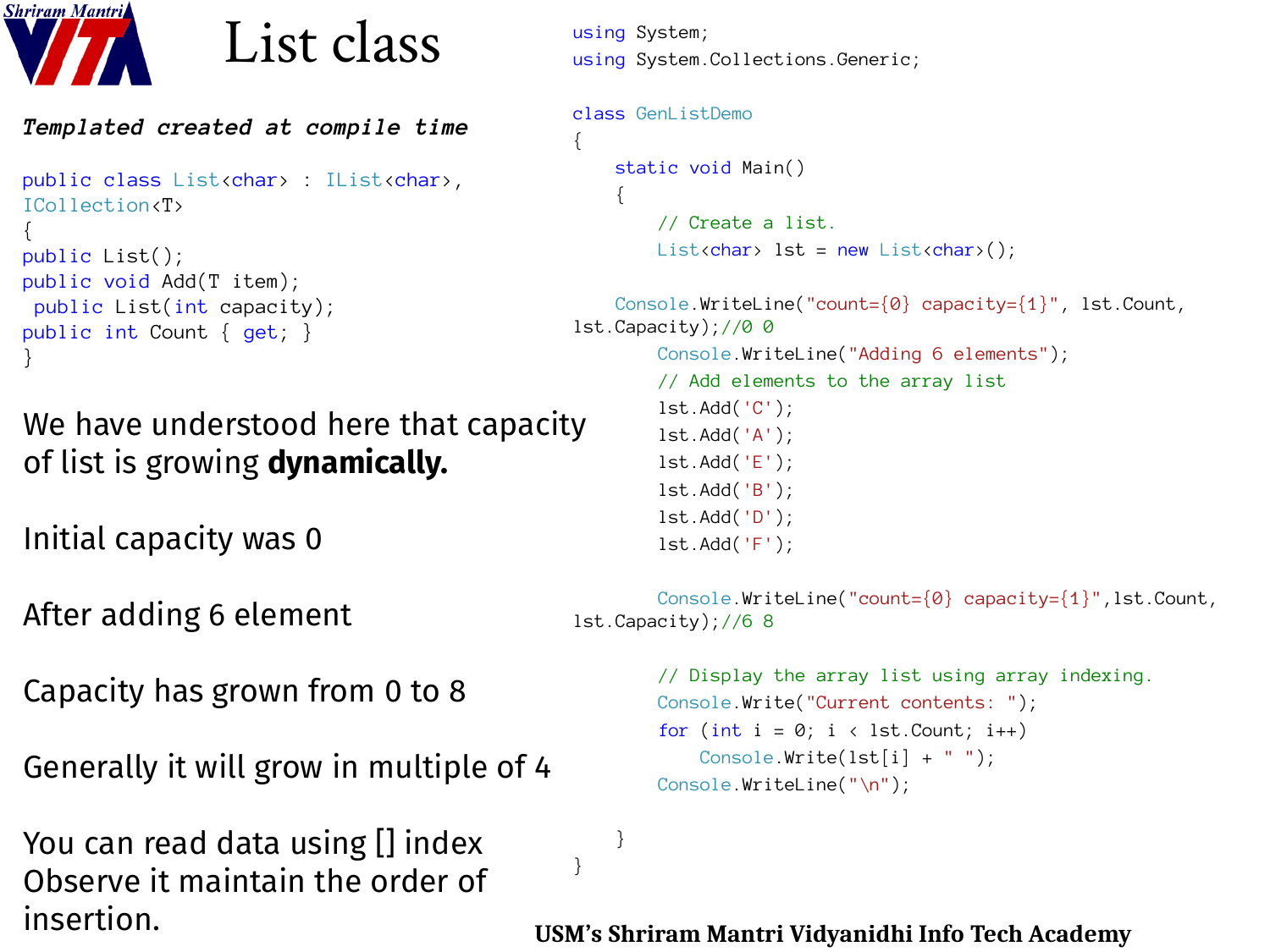

# List class
using System;
using System.Collections.Generic;

class GenListDemo
{
    static void Main()
    {
        // Create a list.
        List<char> lst = new List<char>();

    Console.WriteLine("count={0} capacity={1}", lst.Count, lst.Capacity);//0 0
        Console.WriteLine("Adding 6 elements");
        // Add elements to the array list
        lst.Add('C');
        lst.Add('A');
        lst.Add('E');
        lst.Add('B');
        lst.Add('D');
        lst.Add('F');

        Console.WriteLine("count={0} capacity={1}",lst.Count, lst.Capacity);//6 8

        // Display the array list using array indexing.
        Console.Write("Current contents: ");
        for (int i = 0; i < lst.Count; i++)
            Console.Write(lst[i] + " ");
        Console.WriteLine("\n");

    }
}
Templated created at compile time

public class List<char> : IList<char>, ICollection<T>
{
public List();
public void Add(T item);
 public List(int capacity);
public int Count { get; }
}
We have understood here that capacity of list is growing dynamically.

Initial capacity was 0

After adding 6 element

Capacity has grown from 0 to 8

Generally it will grow in multiple of 4

You can read data using [] index
Observe it maintain the order of insertion.